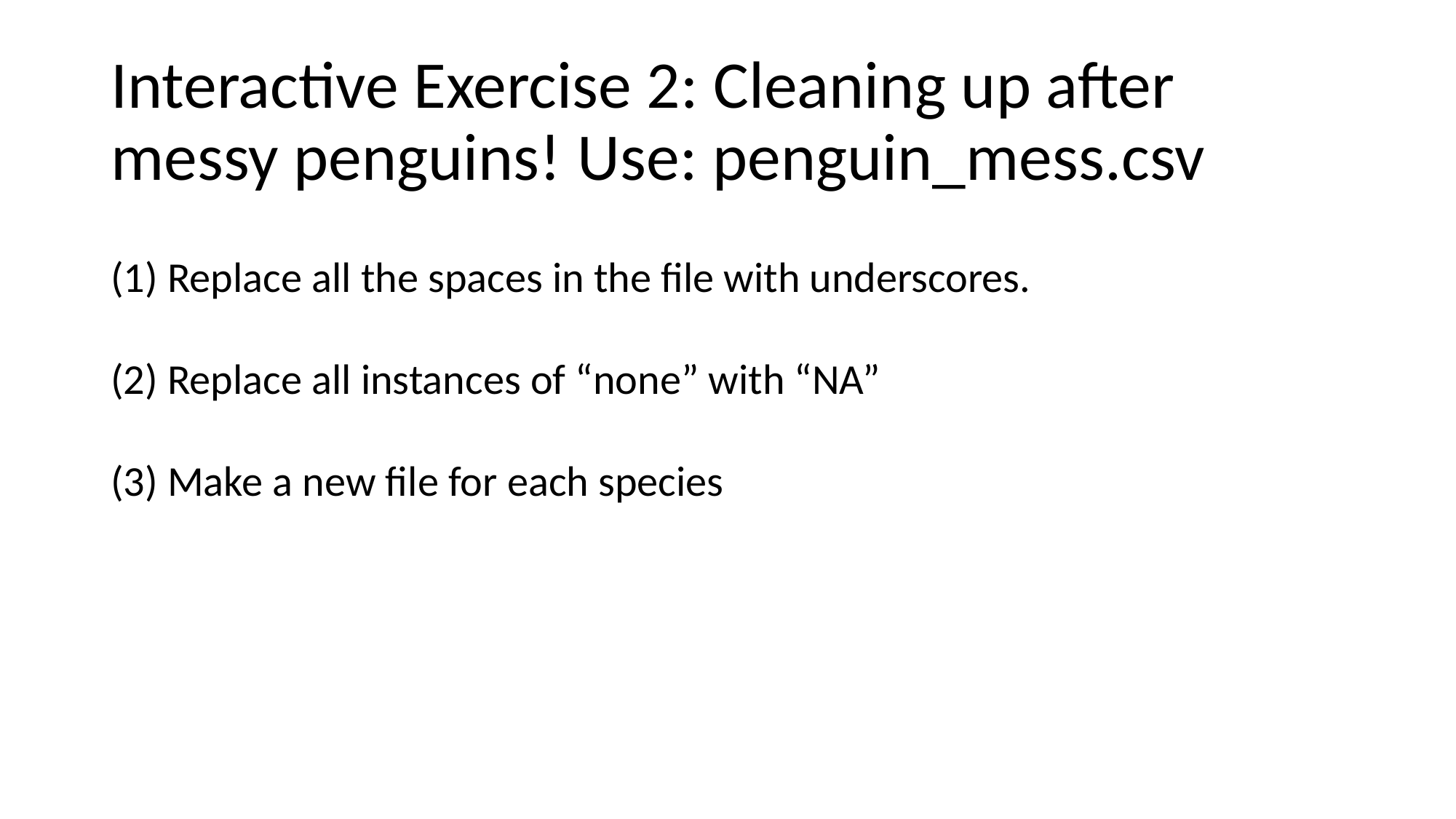

# Interactive Exercise 2: Cleaning up after messy penguins! Use: penguin_mess.csv
 Replace all the spaces in the file with underscores.

(2) Replace all instances of “none” with “NA”

(3) Make a new file for each species